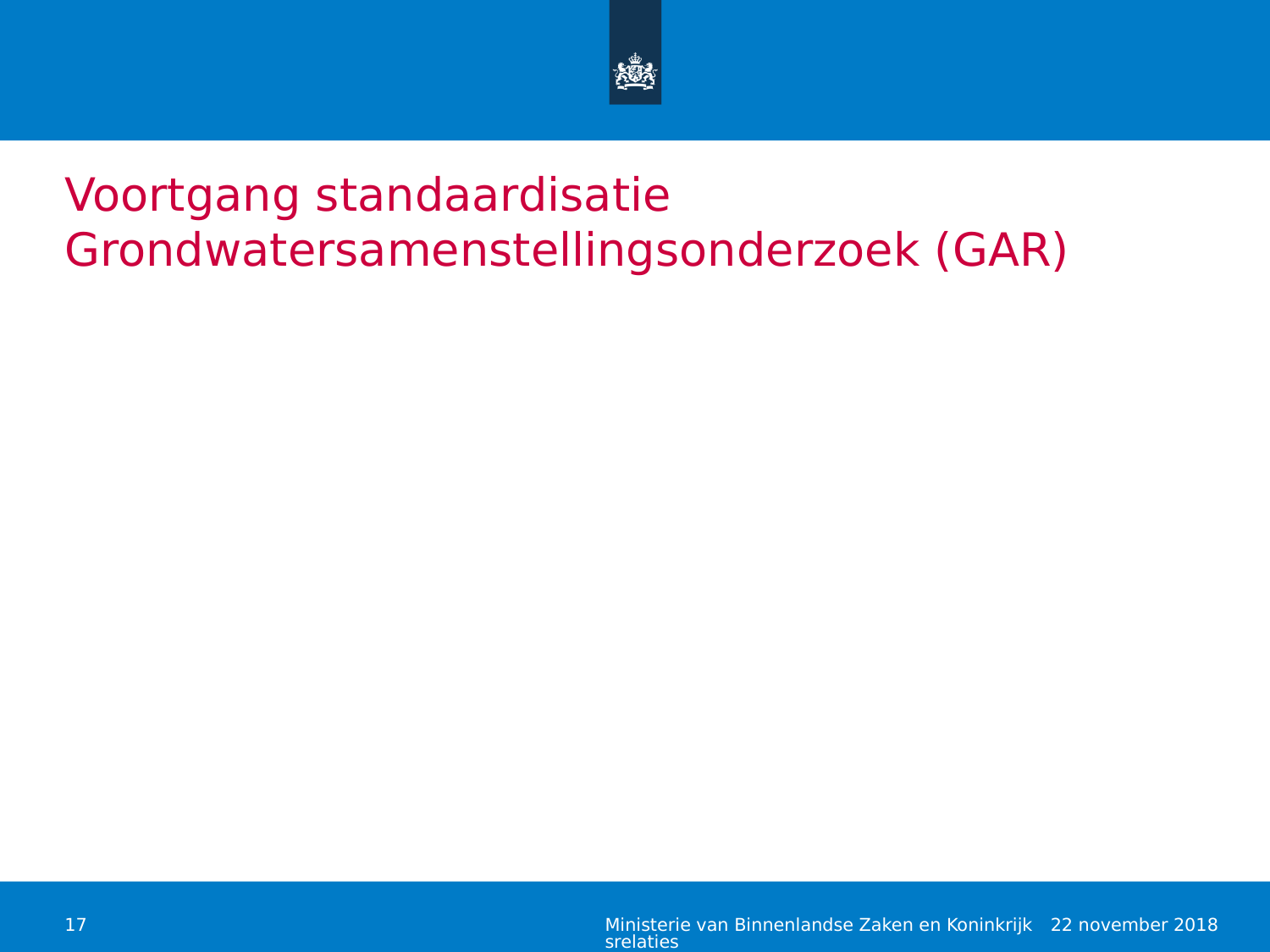

# Voortgang standaardisatie Grondwatersamenstellingsonderzoek (GAR)

Ministerie van Binnenlandse Zaken en Koninkrijksrelaties
17
22 november 2018